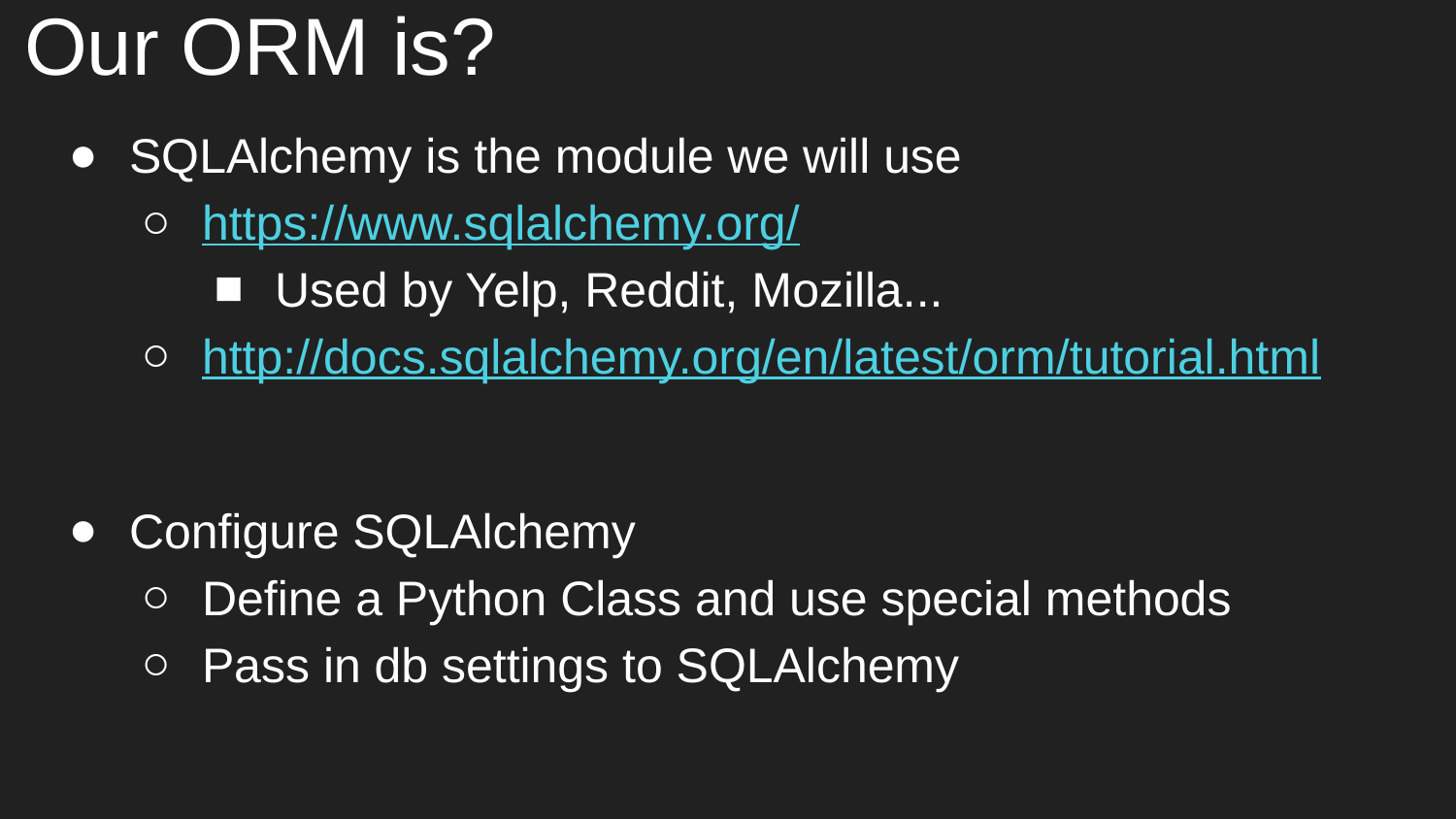

# Our ORM is?
SQLAlchemy is the module we will use
https://www.sqlalchemy.org/
Used by Yelp, Reddit, Mozilla...
http://docs.sqlalchemy.org/en/latest/orm/tutorial.html

Configure SQLAlchemy
Define a Python Class and use special methods
Pass in db settings to SQLAlchemy